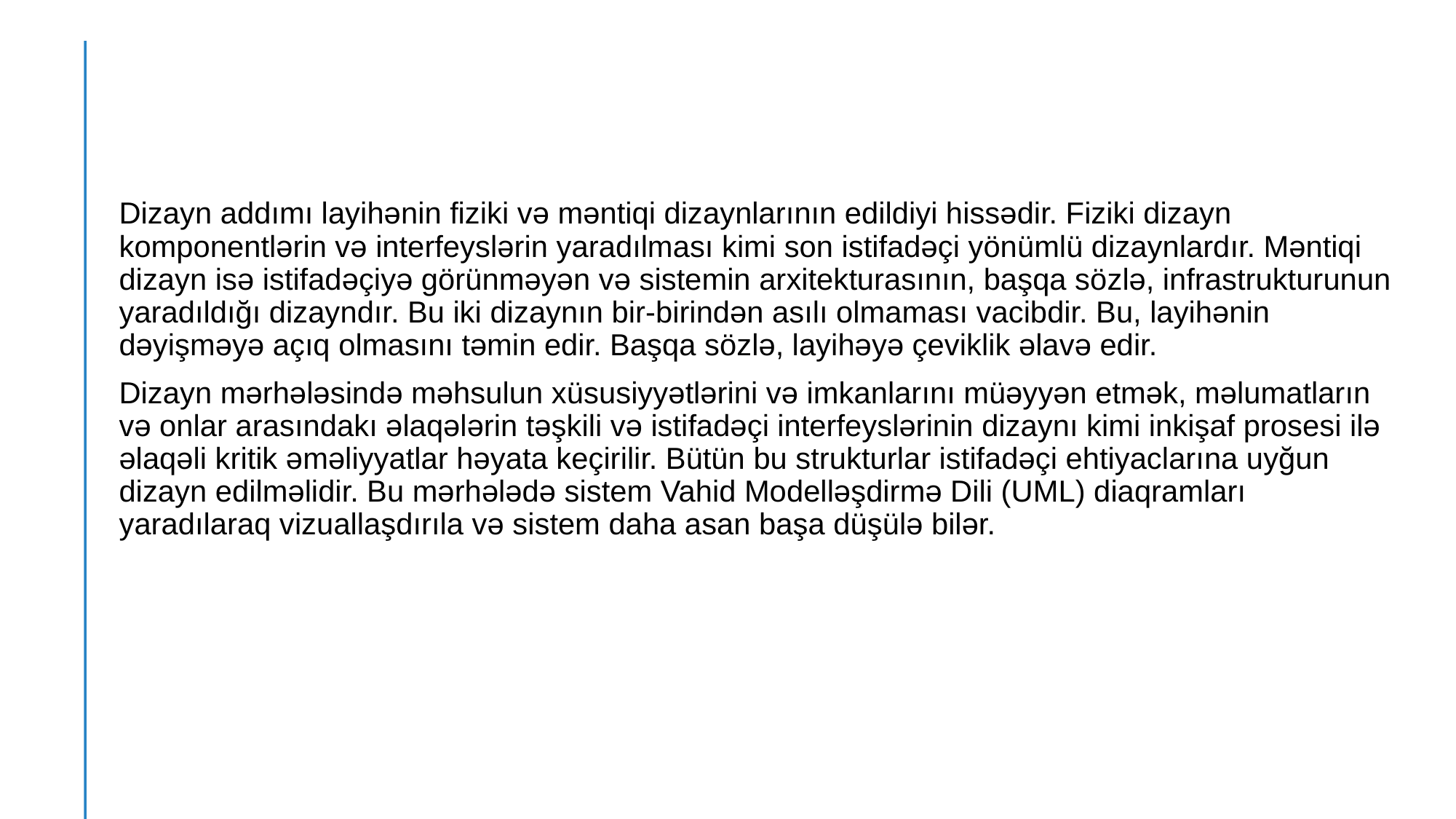

Dizayn addımı layihənin fiziki və məntiqi dizaynlarının edildiyi hissədir. Fiziki dizayn komponentlərin və interfeyslərin yaradılması kimi son istifadəçi yönümlü dizaynlardır. Məntiqi dizayn isə istifadəçiyə görünməyən və sistemin arxitekturasının, başqa sözlə, infrastrukturunun yaradıldığı dizayndır. Bu iki dizaynın bir-birindən asılı olmaması vacibdir. Bu, layihənin dəyişməyə açıq olmasını təmin edir. Başqa sözlə, layihəyə çeviklik əlavə edir.
Dizayn mərhələsində məhsulun xüsusiyyətlərini və imkanlarını müəyyən etmək, məlumatların və onlar arasındakı əlaqələrin təşkili və istifadəçi interfeyslərinin dizaynı kimi inkişaf prosesi ilə əlaqəli kritik əməliyyatlar həyata keçirilir. Bütün bu strukturlar istifadəçi ehtiyaclarına uyğun dizayn edilməlidir. Bu mərhələdə sistem Vahid Modelləşdirmə Dili (UML) diaqramları yaradılaraq vizuallaşdırıla və sistem daha asan başa düşülə bilər.